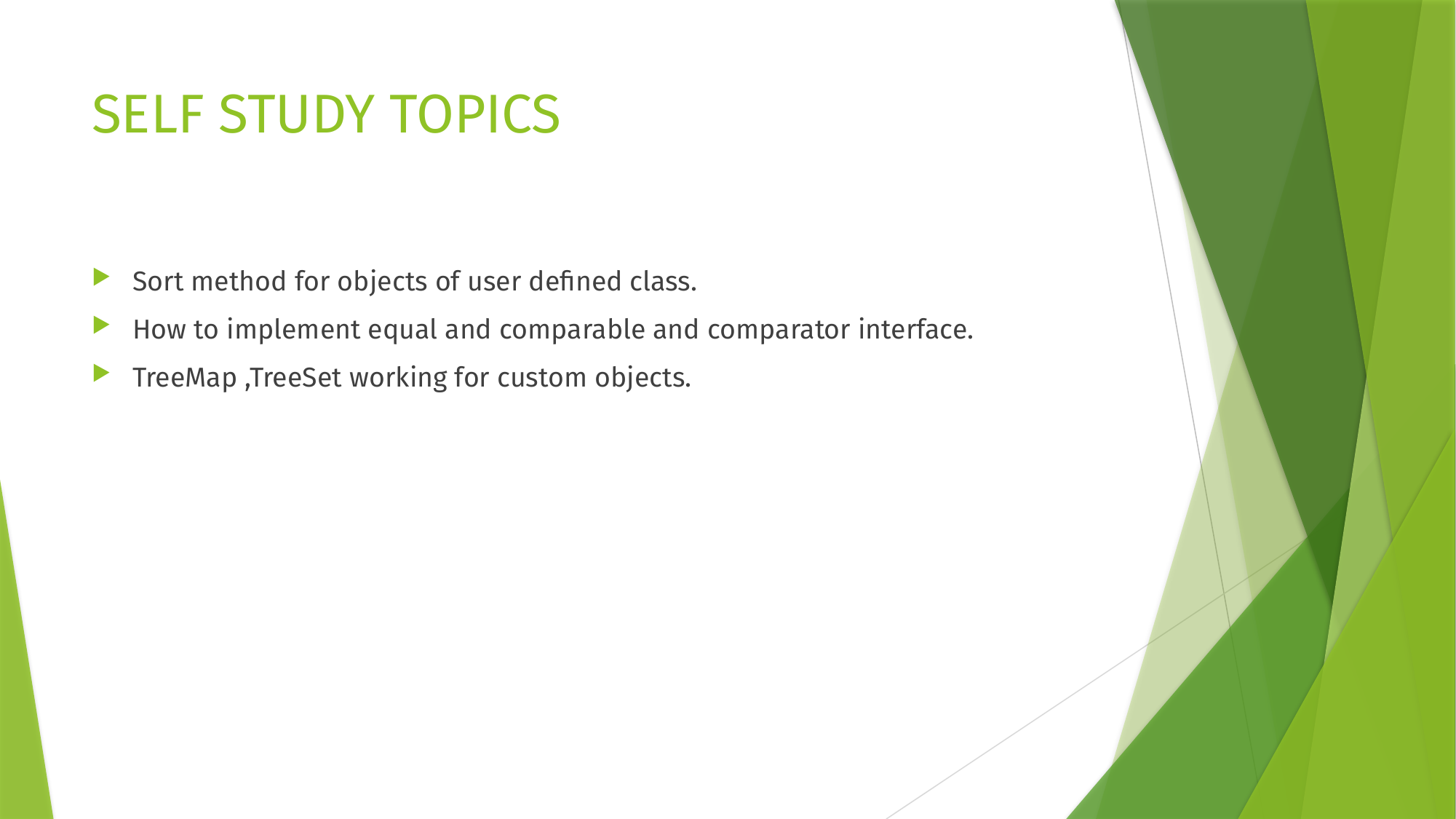

# SELF STUDY TOPICS
Sort method for objects of user defined class.
How to implement equal and comparable and comparator interface.
TreeMap ,TreeSet working for custom objects.